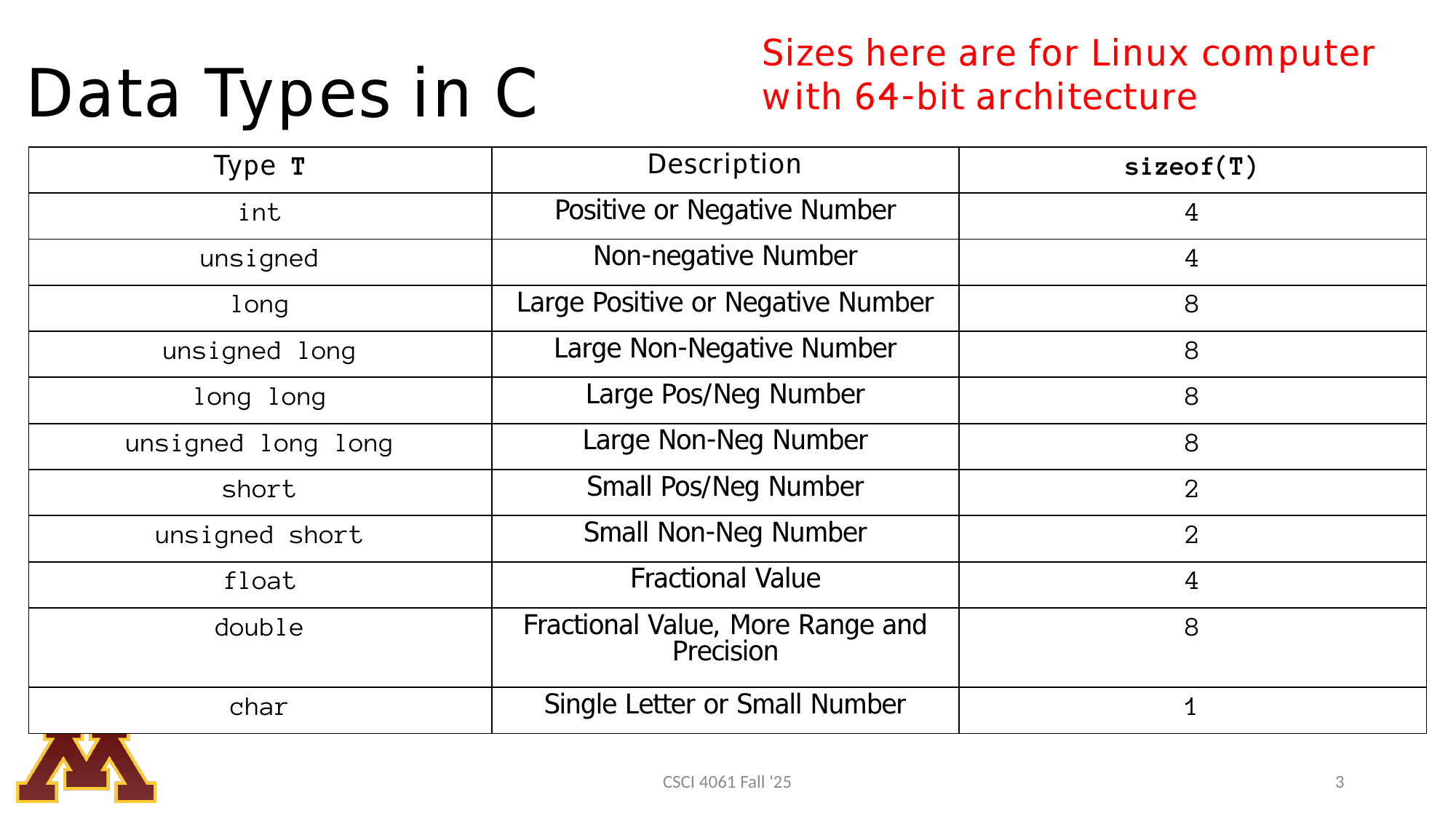

# Data Types in C
Sizes here are for Linux computer with 64-bit architecture
| Type T | Description | sizeof(T) |
| --- | --- | --- |
| int | Positive or Negative Number | 4 |
| unsigned | Non-negative Number | 4 |
| long | Large Positive or Negative Number | 8 |
| unsigned long | Large Non-Negative Number | 8 |
| long long | Large Pos/Neg Number | 8 |
| unsigned long long | Large Non-Neg Number | 8 |
| short | Small Pos/Neg Number | 2 |
| unsigned short | Small Non-Neg Number | 2 |
| float | Fractional Value | 4 |
| double | Fractional Value, More Range and Precision | 8 |
| char | Single Letter or Small Number | 1 |
CSCI 4061 Fall '25
3